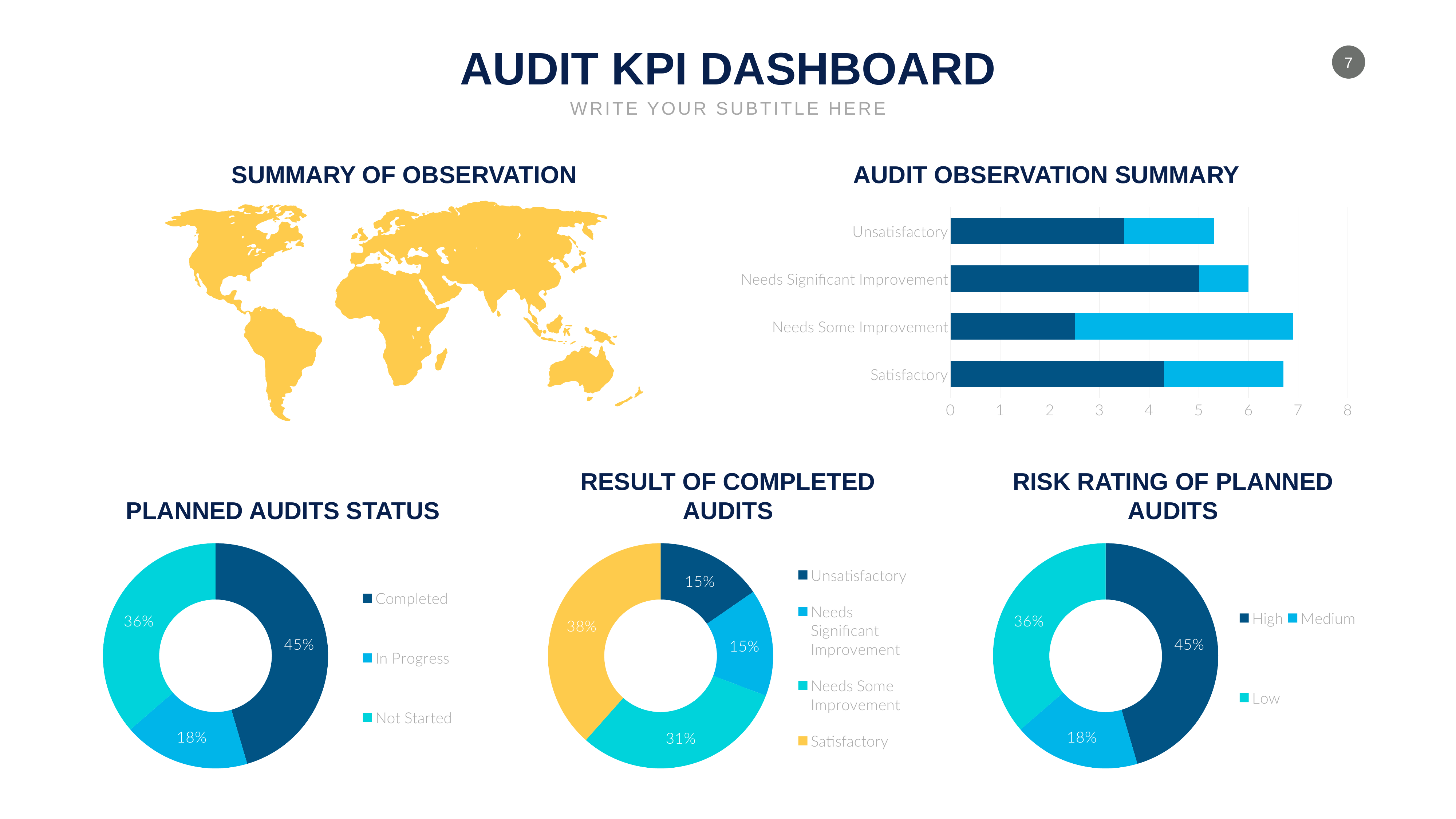

AUDIT KPI DASHBOARD
WRITE YOUR SUBTITLE HERE
SUMMARY OF OBSERVATION
AUDIT OBSERVATION SUMMARY

### Chart

| Category | Series 1 | Series 2 |
|---|---|---|
| Satisfactory | 4.3 | 2.4 |
| Needs Some Improvement | 2.5 | 4.4 |
| Needs Significant Improvement | 5.0 | 1.0 |
| Unsatisfactory | 3.5 | 1.8 |
RISK RATING OF PLANNED AUDITS
PLANNED AUDITS STATUS
RESULT OF COMPLETED AUDITS

### Chart

| Category | Sales |
|---|---|
| Completed | 5.0 |
| In Progress | 2.0 |
| Not Started | 4.0 |

### Chart

| Category | Sales |
|---|---|
| Unsatisfactory | 2.0 |
| Needs Significant Improvement | 2.0 |
| Needs Some Improvement | 4.0 |
| Satisfactory | 5.0 |

### Chart

| Category | Sales |
|---|---|
| High | 5.0 |
| Medium | 2.0 |
| Low | 4.0 |